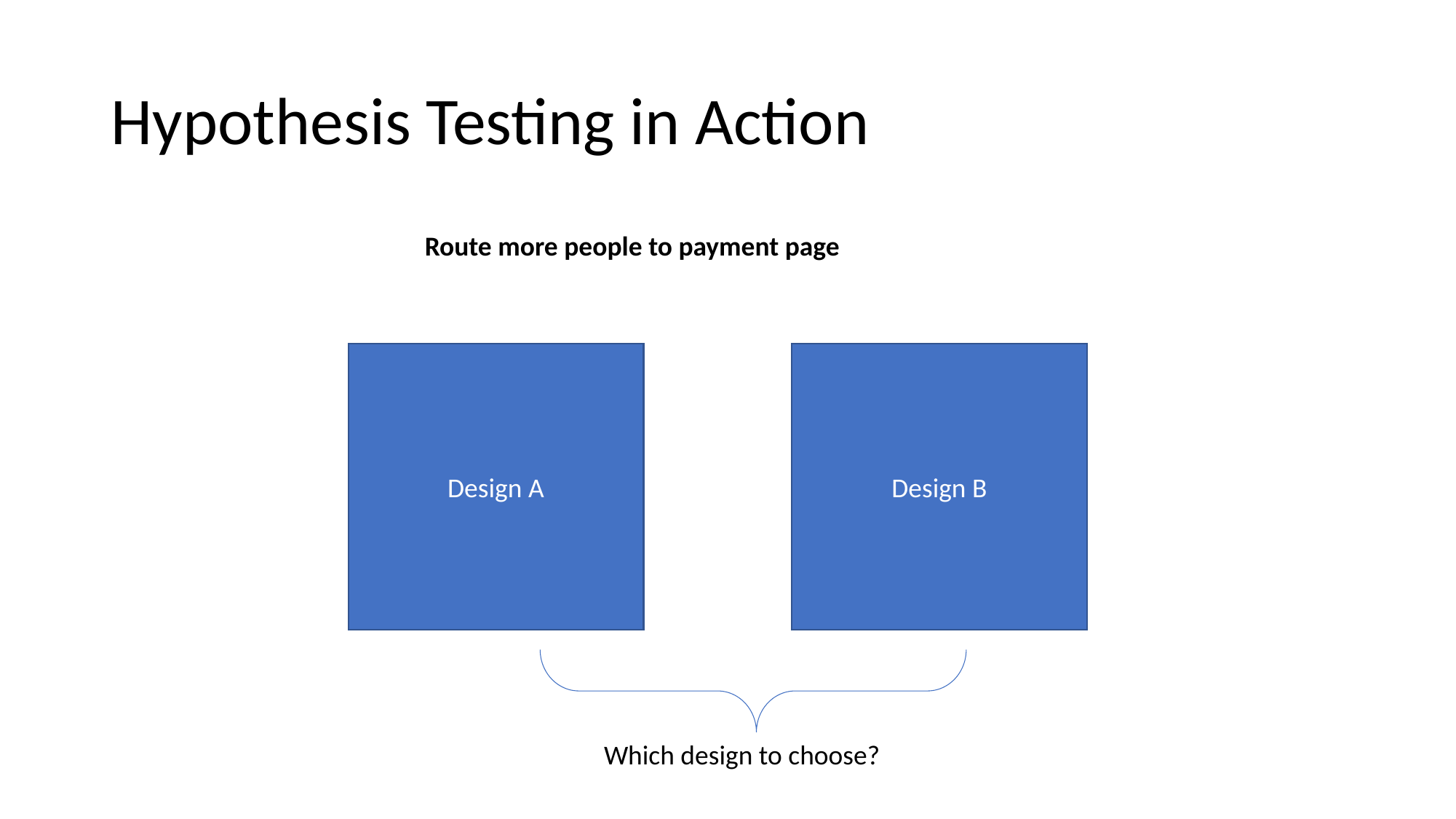

# Hypothesis Testing in Action
Route more people to payment page
Design A

Design B

Which design to choose?